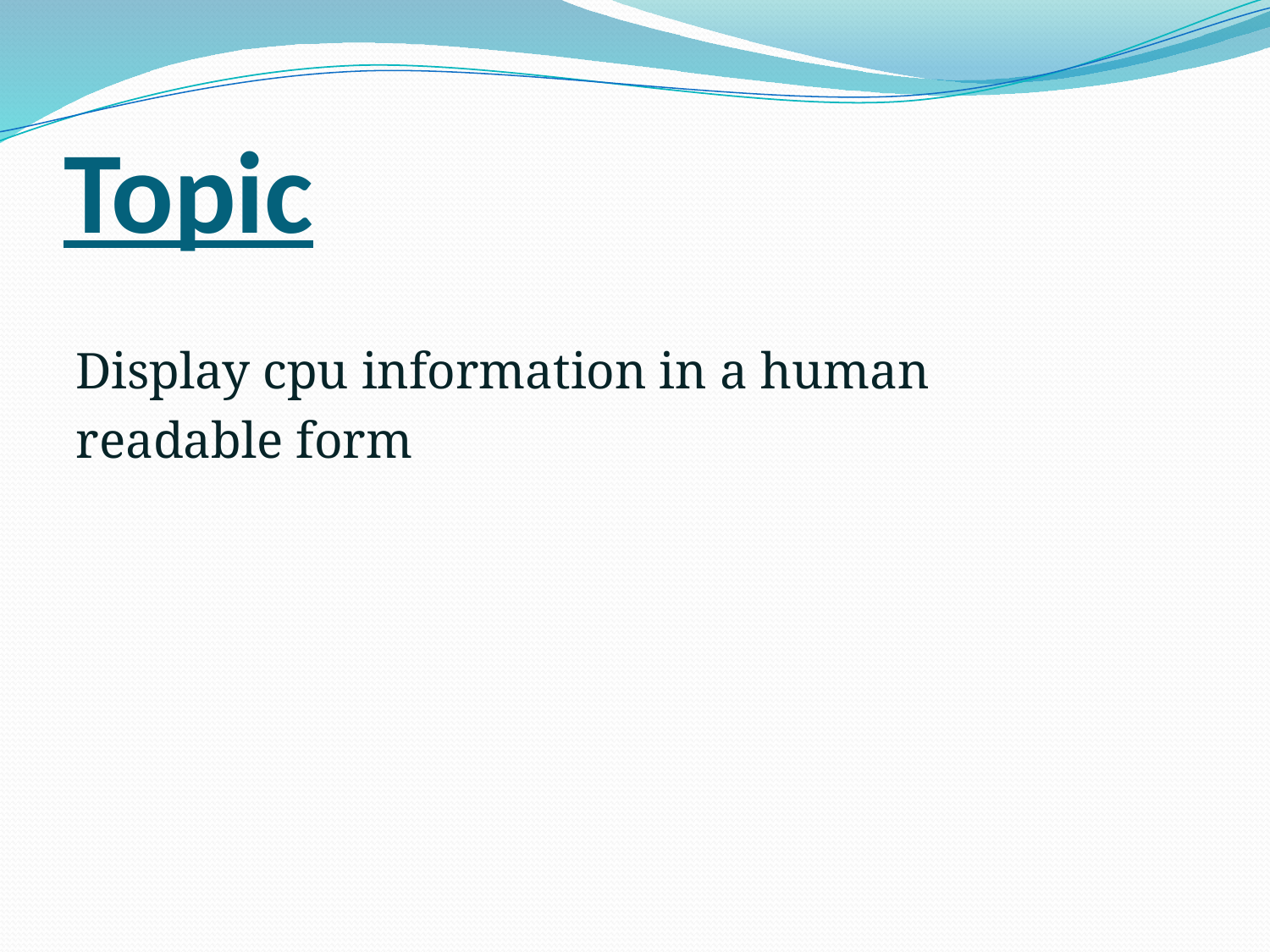

# Topic

Display cpu information in a human
readable form